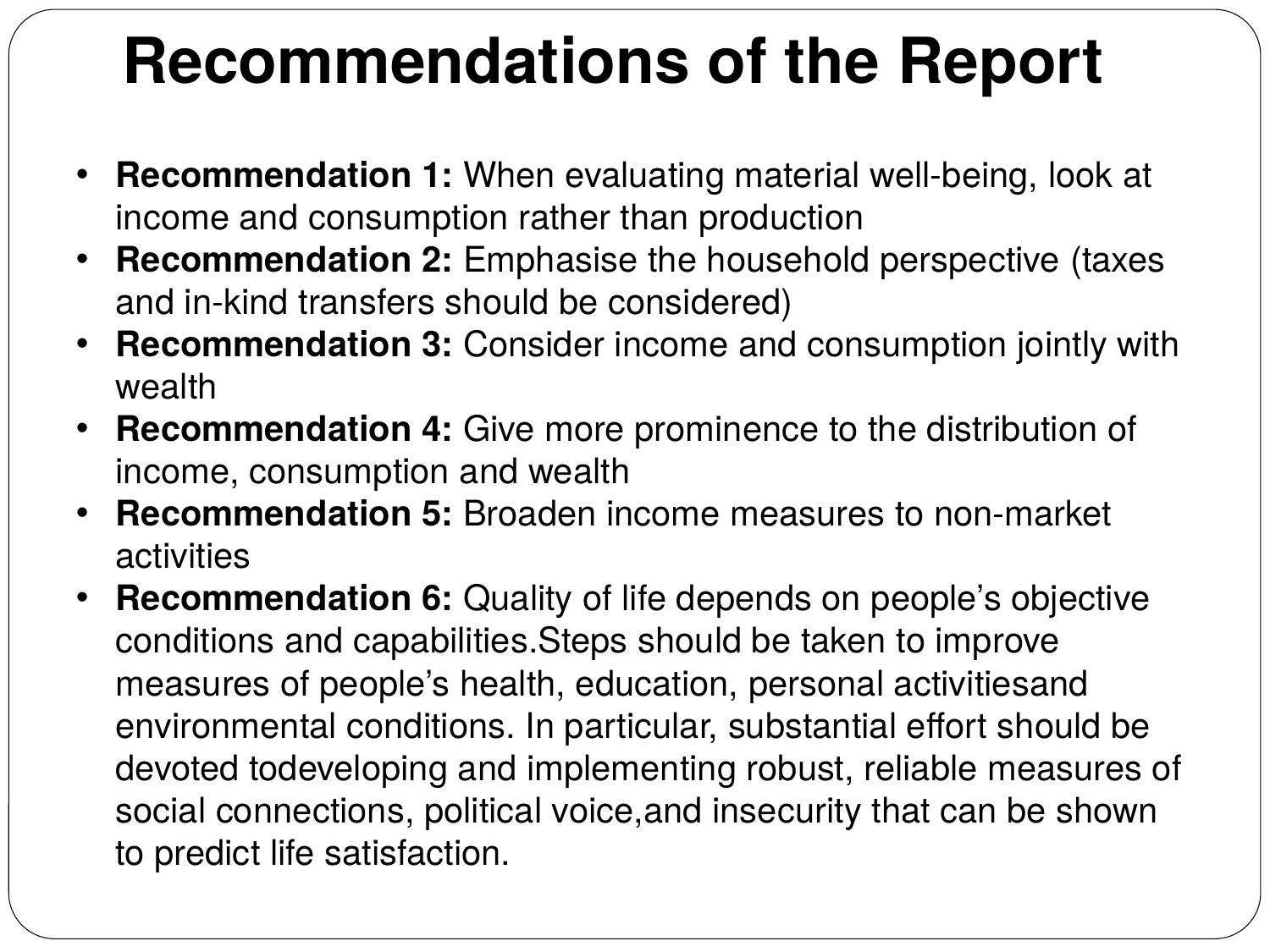

# Recommendations of the Report
Recommendation 1: When evaluating material well-being, look at income and consumption rather than production
Recommendation 2: Emphasise the household perspective (taxes and in-kind transfers should be considered)
Recommendation 3: Consider income and consumption jointly with wealth
Recommendation 4: Give more prominence to the distribution of income, consumption and wealth
Recommendation 5: Broaden income measures to non-market activities
Recommendation 6: Quality of life depends on people’s objective conditions and capabilities.Steps should be taken to improve measures of people’s health, education, personal activitiesand environmental conditions. In particular, substantial effort should be devoted todeveloping and implementing robust, reliable measures of social connections, political voice,and insecurity that can be shown to predict life satisfaction.